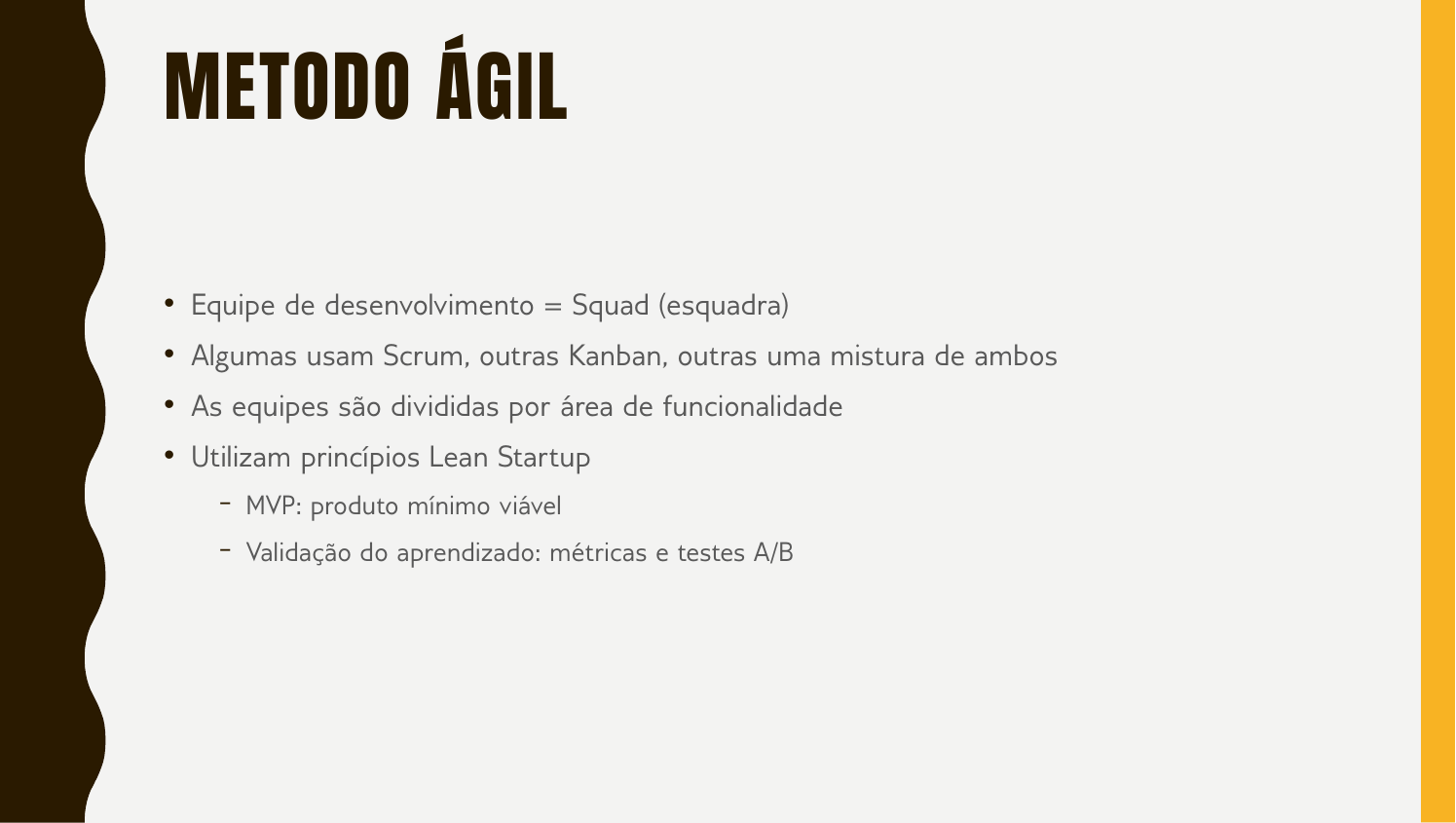

# Metodo ágil
Equipe de desenvolvimento = Squad (esquadra)
Algumas usam Scrum, outras Kanban, outras uma mistura de ambos
As equipes são divididas por área de funcionalidade
Utilizam princípios Lean Startup
MVP: produto mínimo viável
Validação do aprendizado: métricas e testes A/B